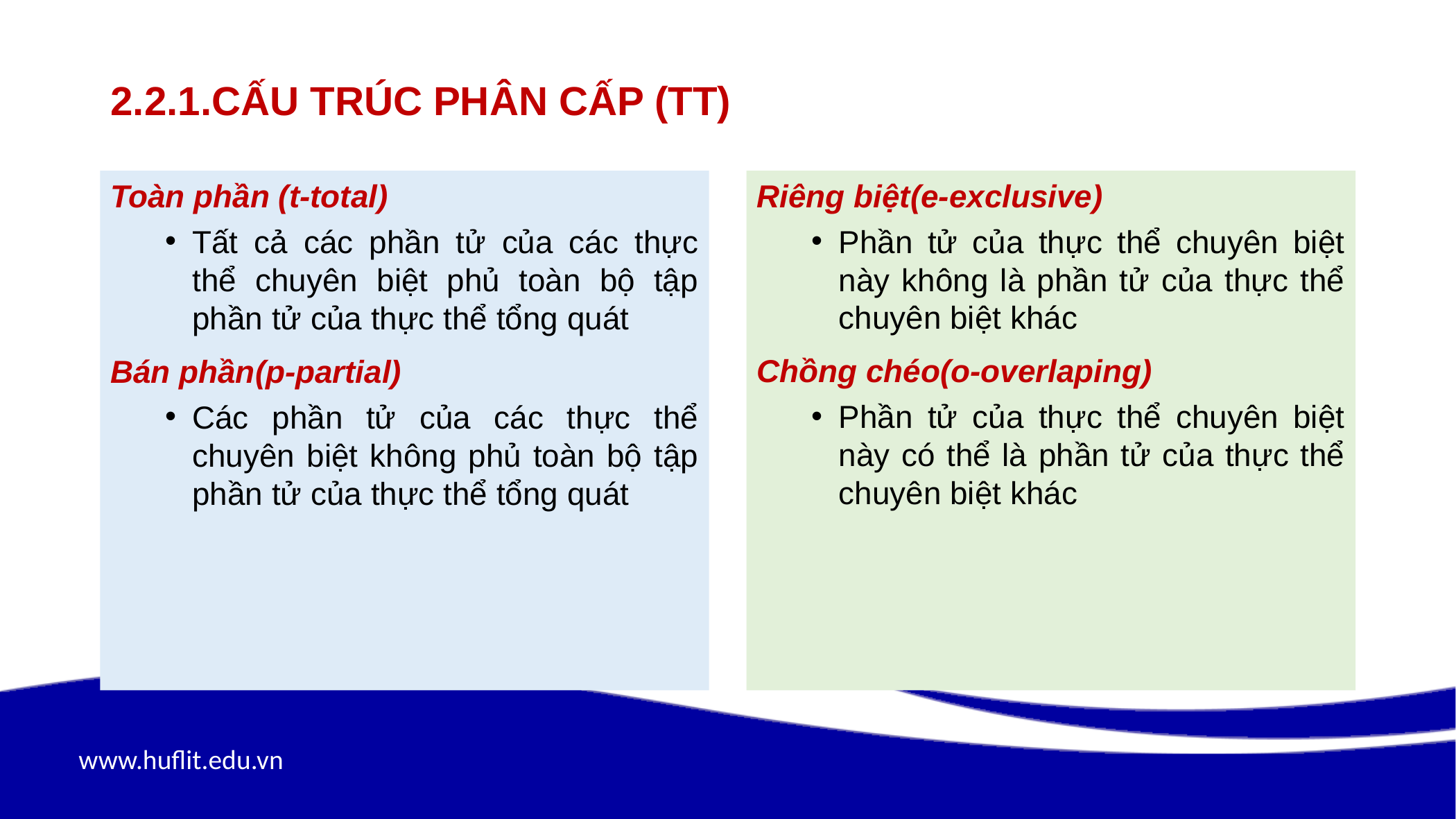

# 2.2.1.Cấu trúc phân cấp (tt)
Toàn phần (t-total)
Tất cả các phần tử của các thực thể chuyên biệt phủ toàn bộ tập phần tử của thực thể tổng quát
Bán phần(p-partial)
Các phần tử của các thực thể chuyên biệt không phủ toàn bộ tập phần tử của thực thể tổng quát
Riêng biệt(e-exclusive)
Phần tử của thực thể chuyên biệt này không là phần tử của thực thể chuyên biệt khác
Chồng chéo(o-overlaping)
Phần tử của thực thể chuyên biệt này có thể là phần tử của thực thể chuyên biệt khác